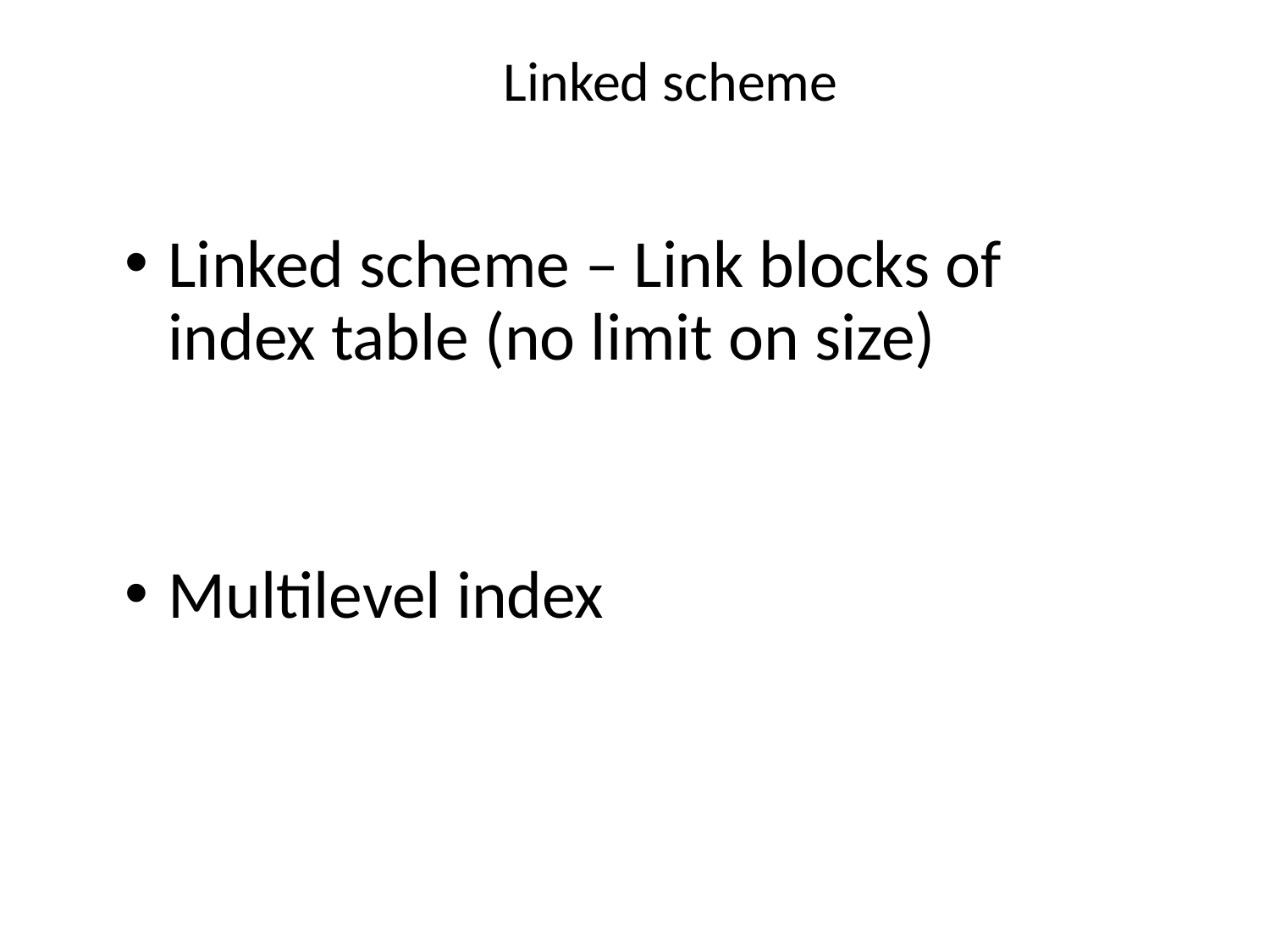

# Linked scheme

Linked scheme – Link blocks of index table (no limit on size)

Multilevel index